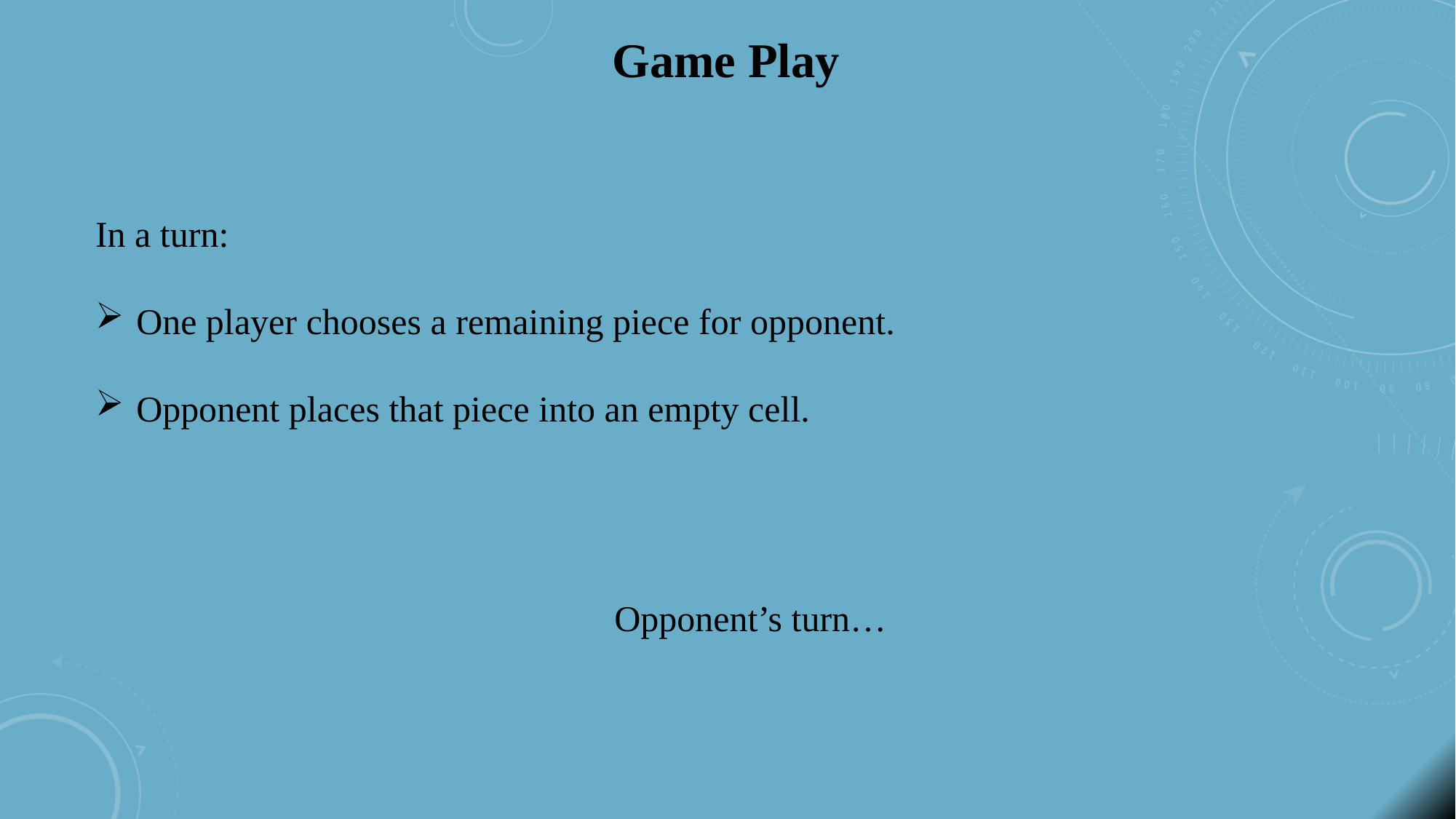

Game Play
In a turn:
One player chooses a remaining piece for opponent.
Opponent places that piece into an empty cell.
Opponent’s turn…